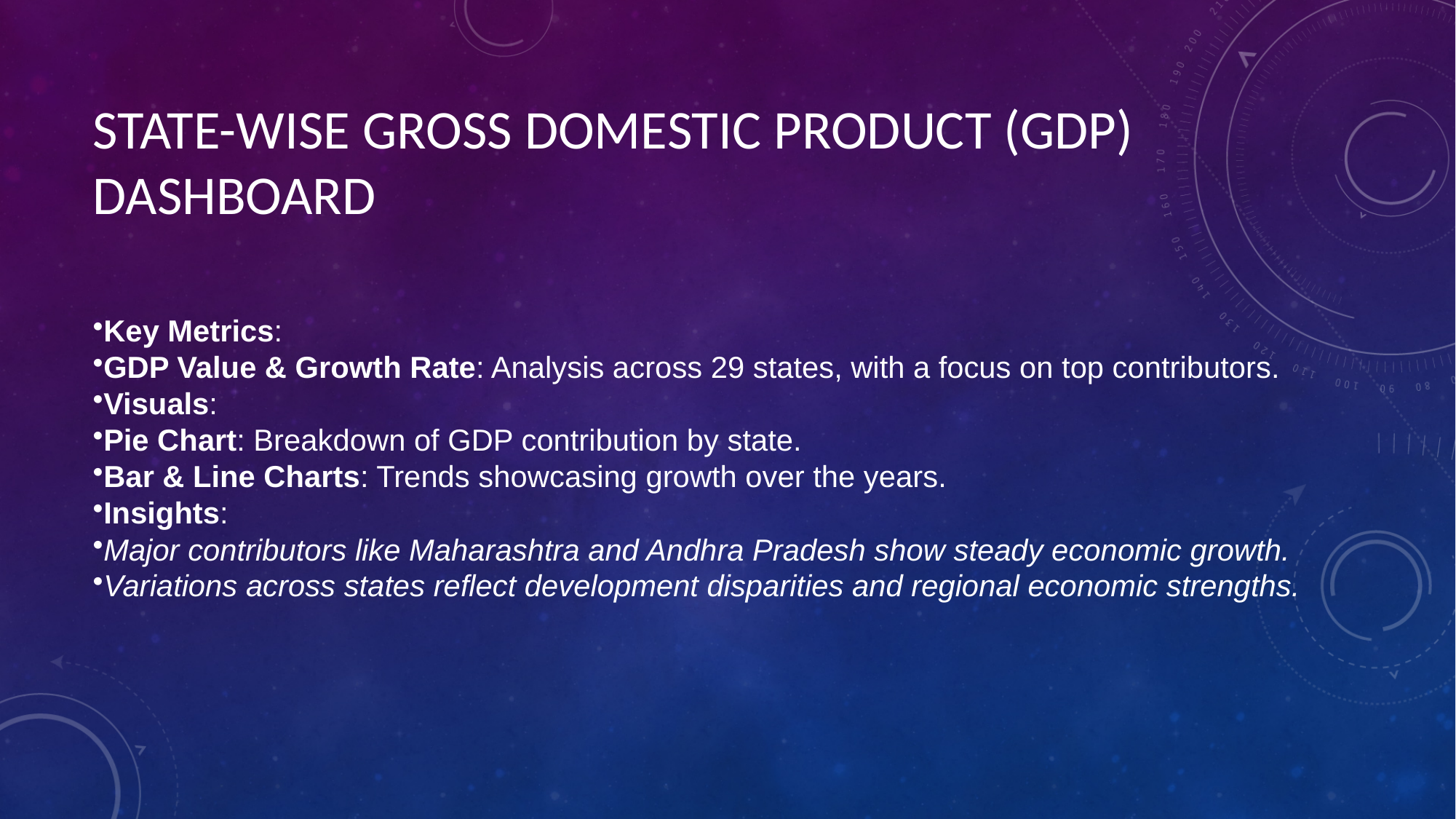

# State-wise Gross Domestic Product (GDP) Dashboard
Key Metrics:
GDP Value & Growth Rate: Analysis across 29 states, with a focus on top contributors.
Visuals:
Pie Chart: Breakdown of GDP contribution by state.
Bar & Line Charts: Trends showcasing growth over the years.
Insights:
Major contributors like Maharashtra and Andhra Pradesh show steady economic growth.
Variations across states reflect development disparities and regional economic strengths.